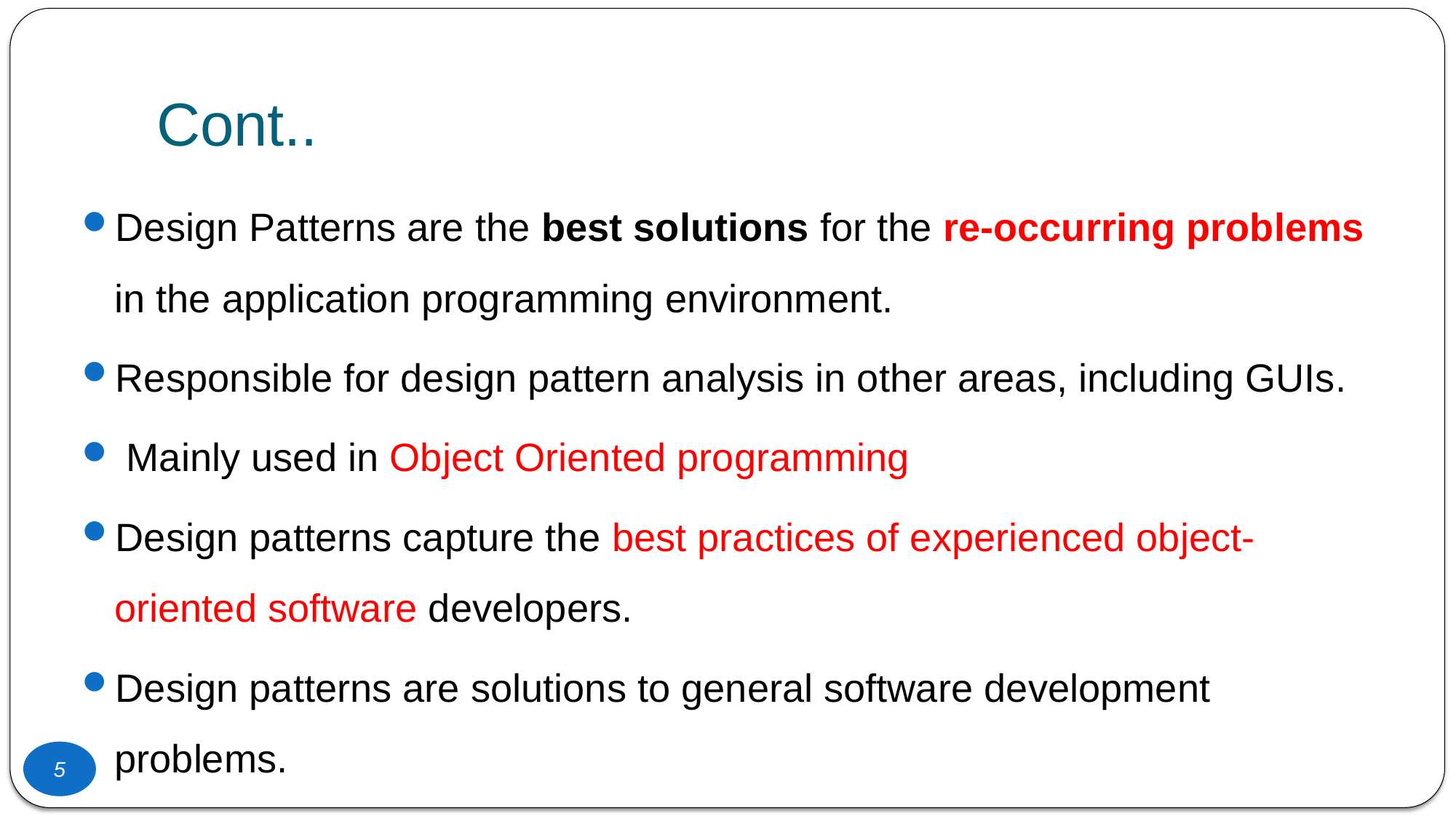

# Cont..
Design Patterns are the best solutions for the re-occurring problems in the application programming environment.
Responsible for design pattern analysis in other areas, including GUIs.
 Mainly used in Object Oriented programming
Design patterns capture the best practices of experienced object-oriented software developers.
Design patterns are solutions to general software development problems.

5